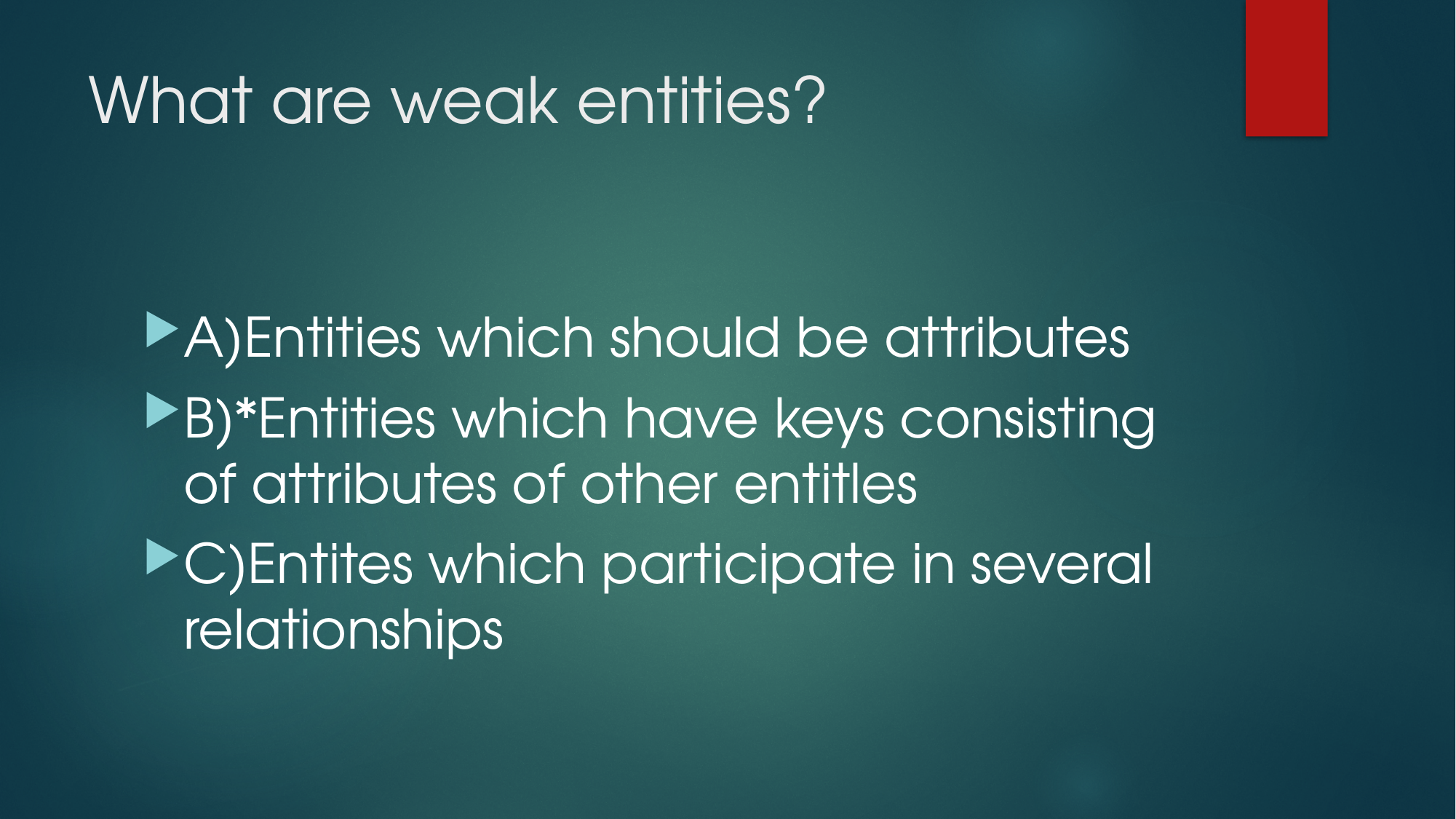

# What are weak entities?

A)Entities which should be attributes
B)*Entities which have keys consisting of attributes of other entitles
C)Entites which participate in several relationships